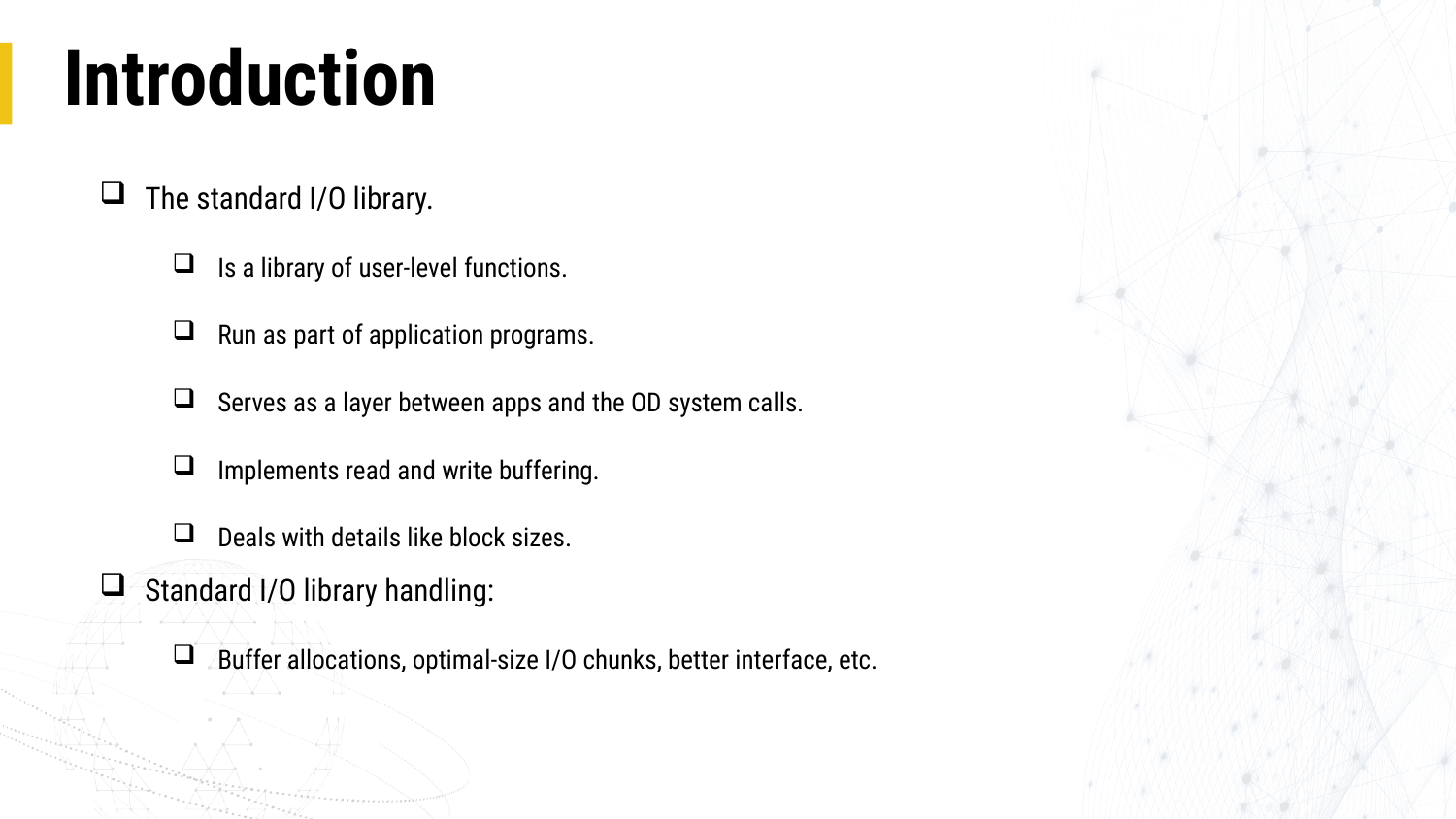

# Introduction
The standard I/O library.
Is a library of user-level functions.
Run as part of application programs.
Serves as a layer between apps and the OD system calls.
Implements read and write buffering.
Deals with details like block sizes.
Standard I/O library handling:
Buffer allocations, optimal-size I/O chunks, better interface, etc.